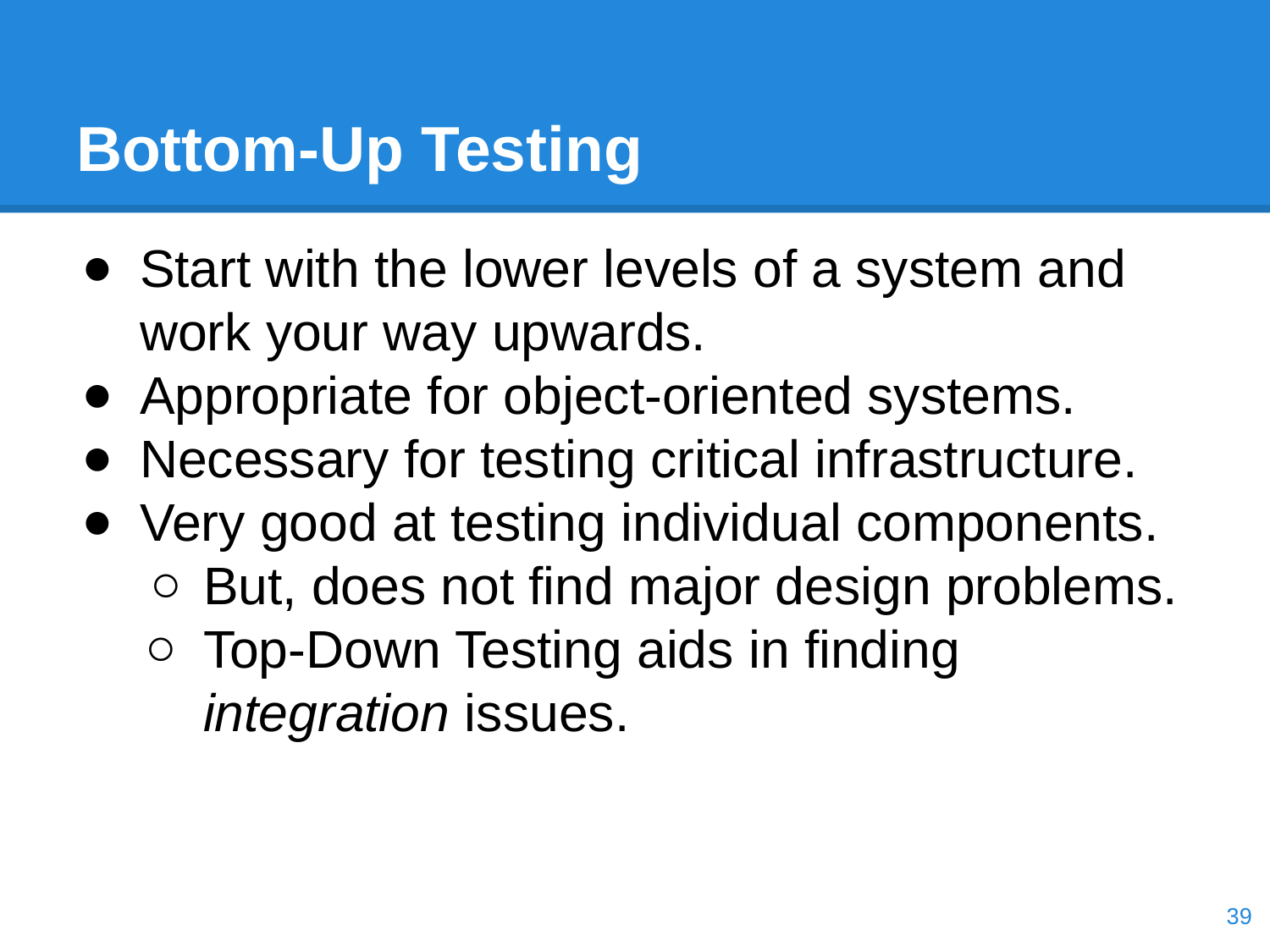

# Bottom-Up Testing
Start with the lower levels of a system and work your way upwards.
Appropriate for object-oriented systems.
Necessary for testing critical infrastructure.
Very good at testing individual components.
But, does not find major design problems.
Top-Down Testing aids in finding integration issues.

39